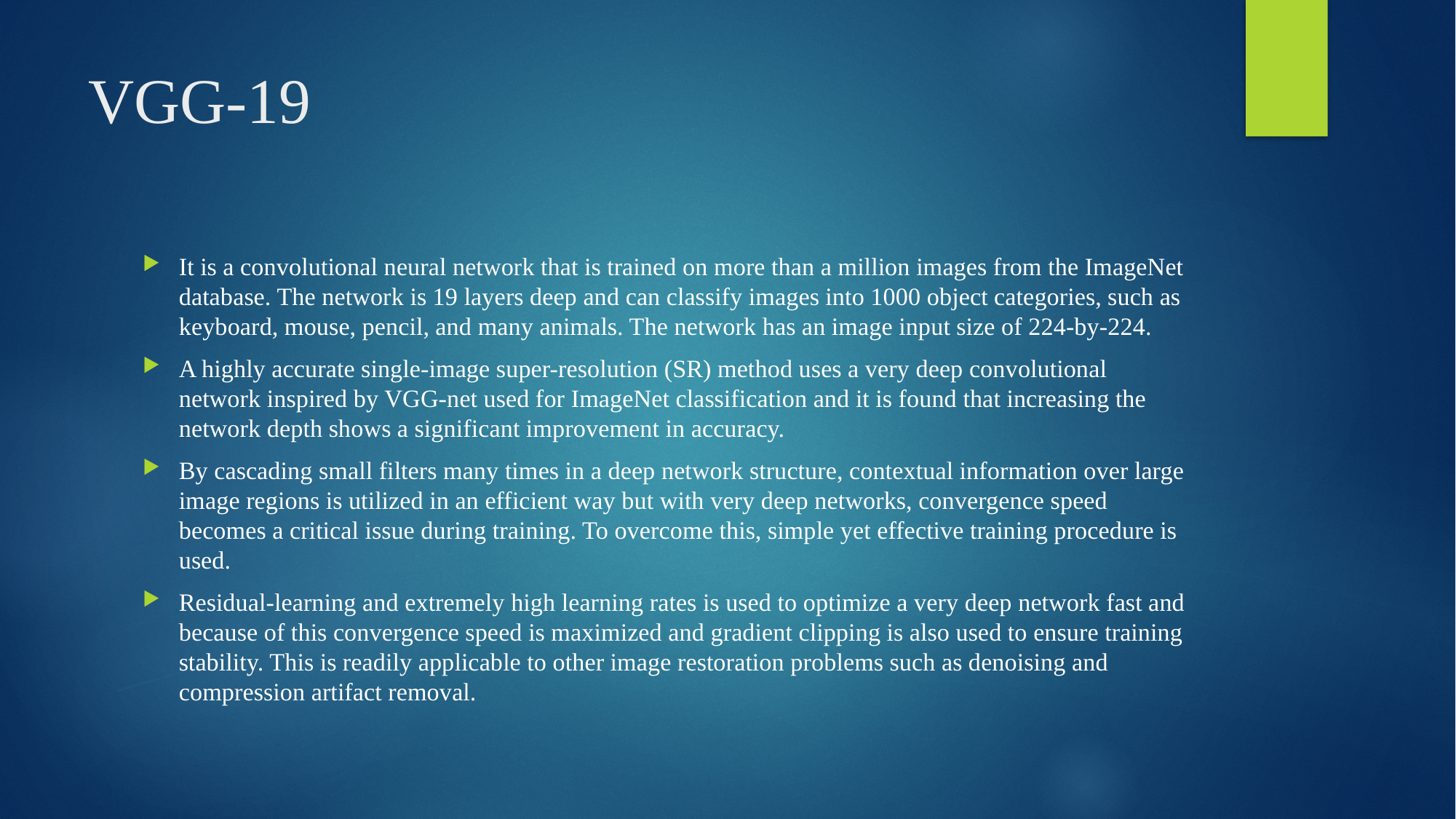

# VGG-19
It is a convolutional neural network that is trained on more than a million images from the ImageNet database. The network is 19 layers deep and can classify images into 1000 object categories, such as keyboard, mouse, pencil, and many animals. The network has an image input size of 224-by-224.
A highly accurate single-image super-resolution (SR) method uses a very deep convolutional network inspired by VGG-net used for ImageNet classification and it is found that increasing the network depth shows a significant improvement in accuracy.
By cascading small filters many times in a deep network structure, contextual information over large image regions is utilized in an efficient way but with very deep networks, convergence speed becomes a critical issue during training. To overcome this, simple yet effective training procedure is used.
Residual-learning and extremely high learning rates is used to optimize a very deep network fast and because of this convergence speed is maximized and gradient clipping is also used to ensure training stability. This is readily applicable to other image restoration problems such as denoising and compression artifact removal.